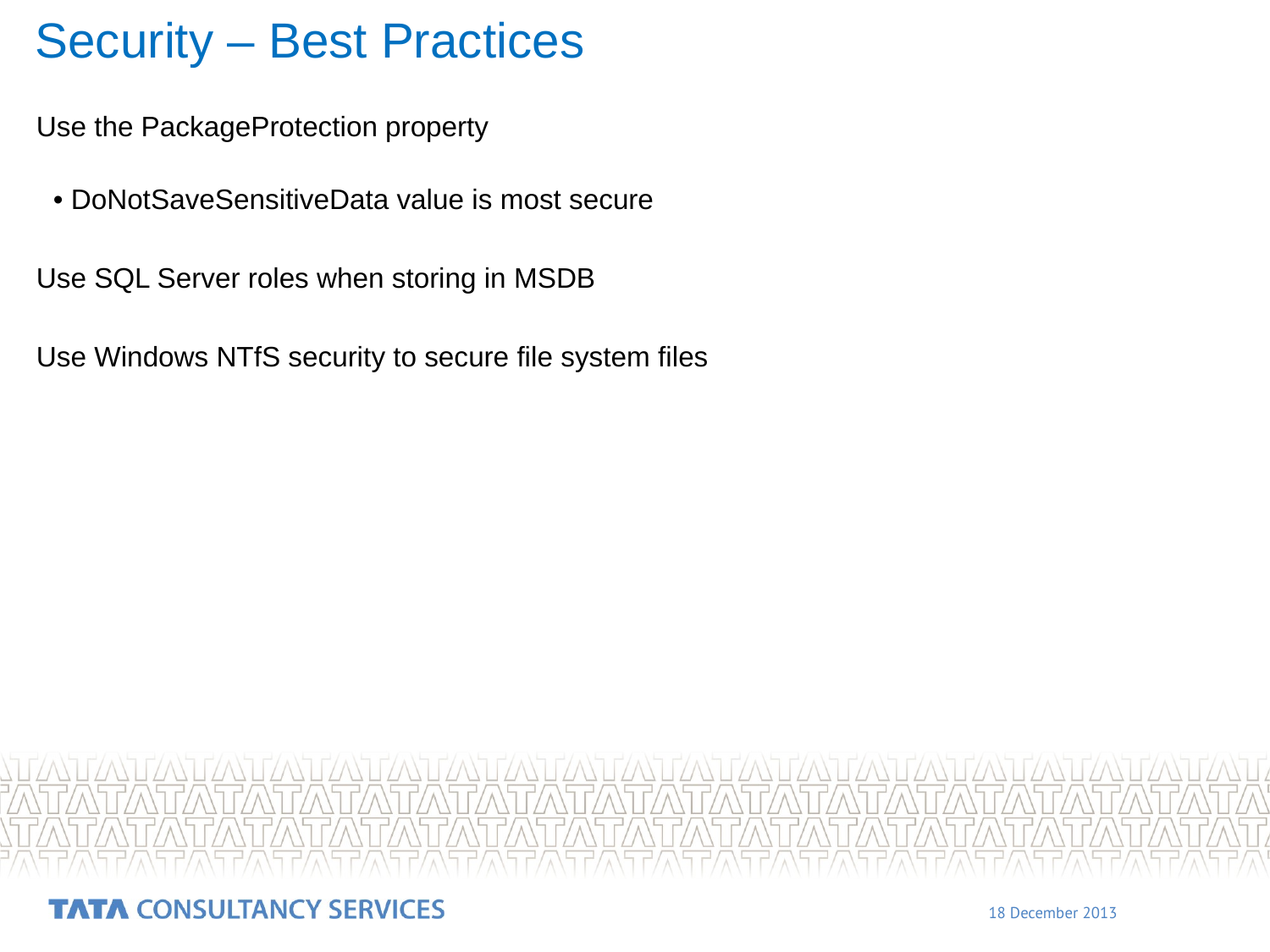

# Security – Best Practices
Use the PackageProtection property
• DoNotSaveSensitiveData value is most secure

Use SQL Server roles when storing in MSDB

Use Windows NTfS security to secure file system files